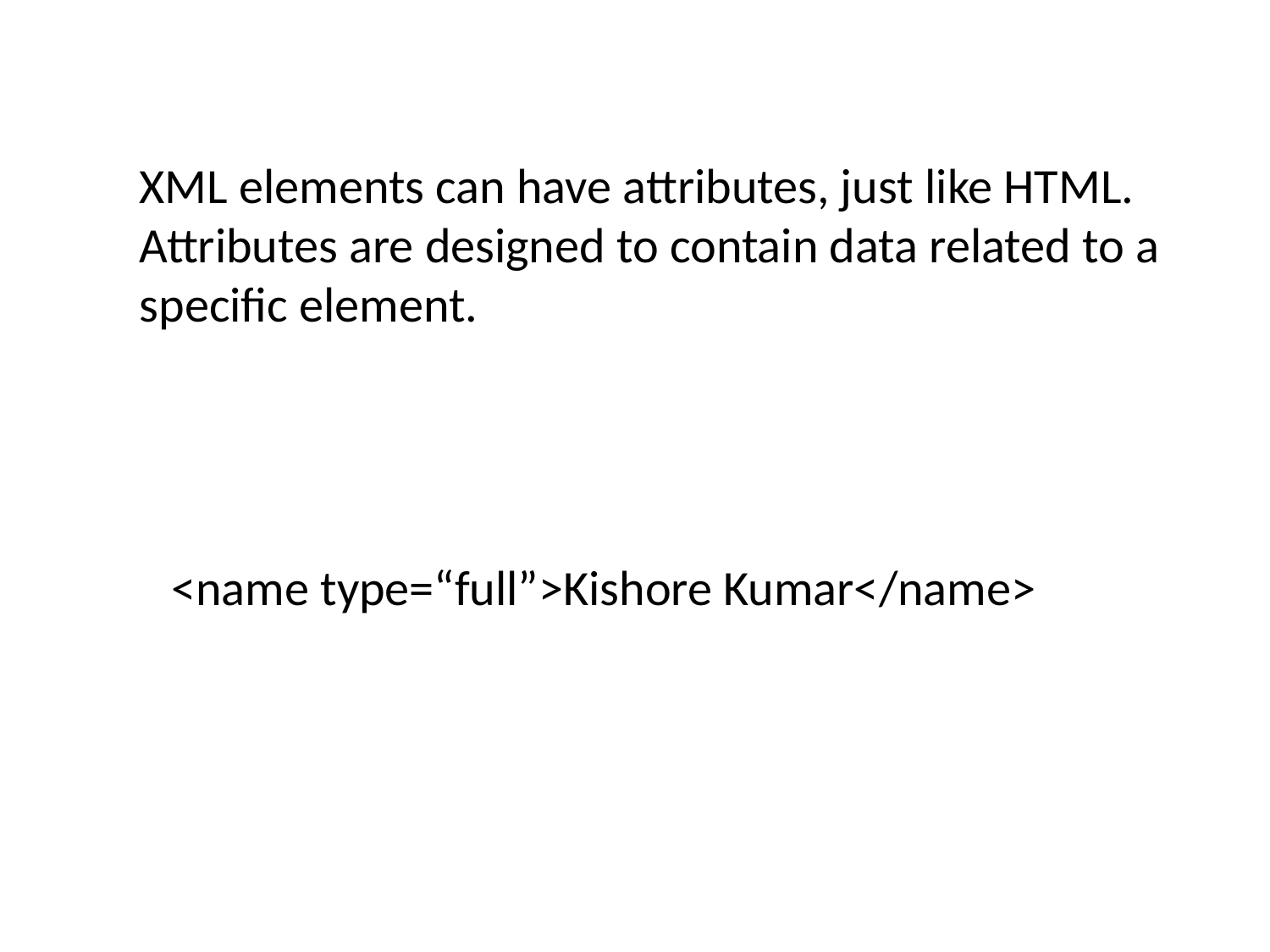

XML elements can have attributes, just like HTML.
Attributes are designed to contain data related to a specific element.
<name type=“full”>Kishore Kumar</name>